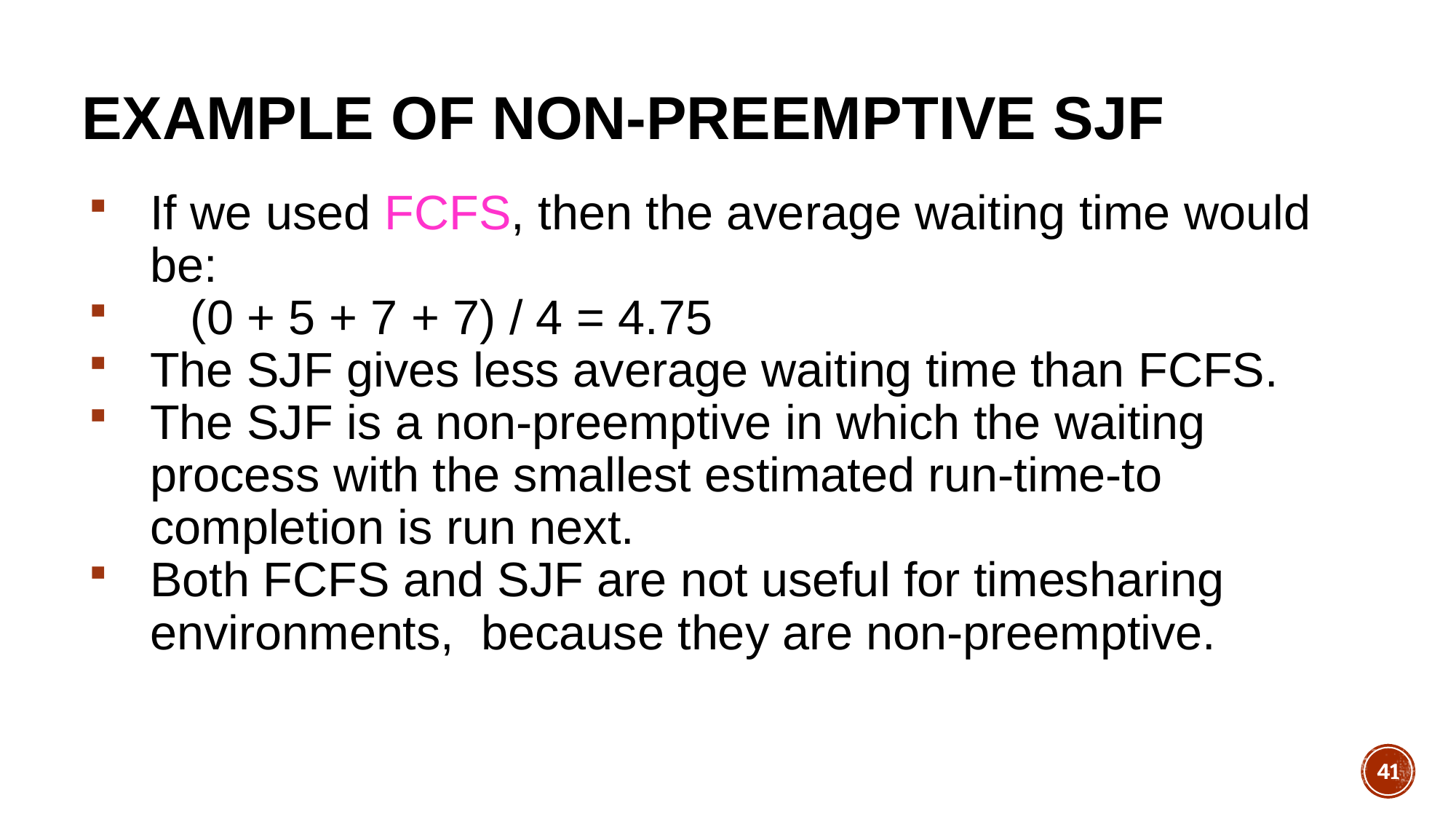

# Example of Non-Preemptive SJF
If we used FCFS, then the average waiting time would be:
   (0 + 5 + 7 + 7) / 4 = 4.75
The SJF gives less average waiting time than FCFS.
The SJF is a non-preemptive in which the waiting process with the smallest estimated run-time-to completion is run next.
Both FCFS and SJF are not useful for timesharing environments,  because they are non-preemptive.
41